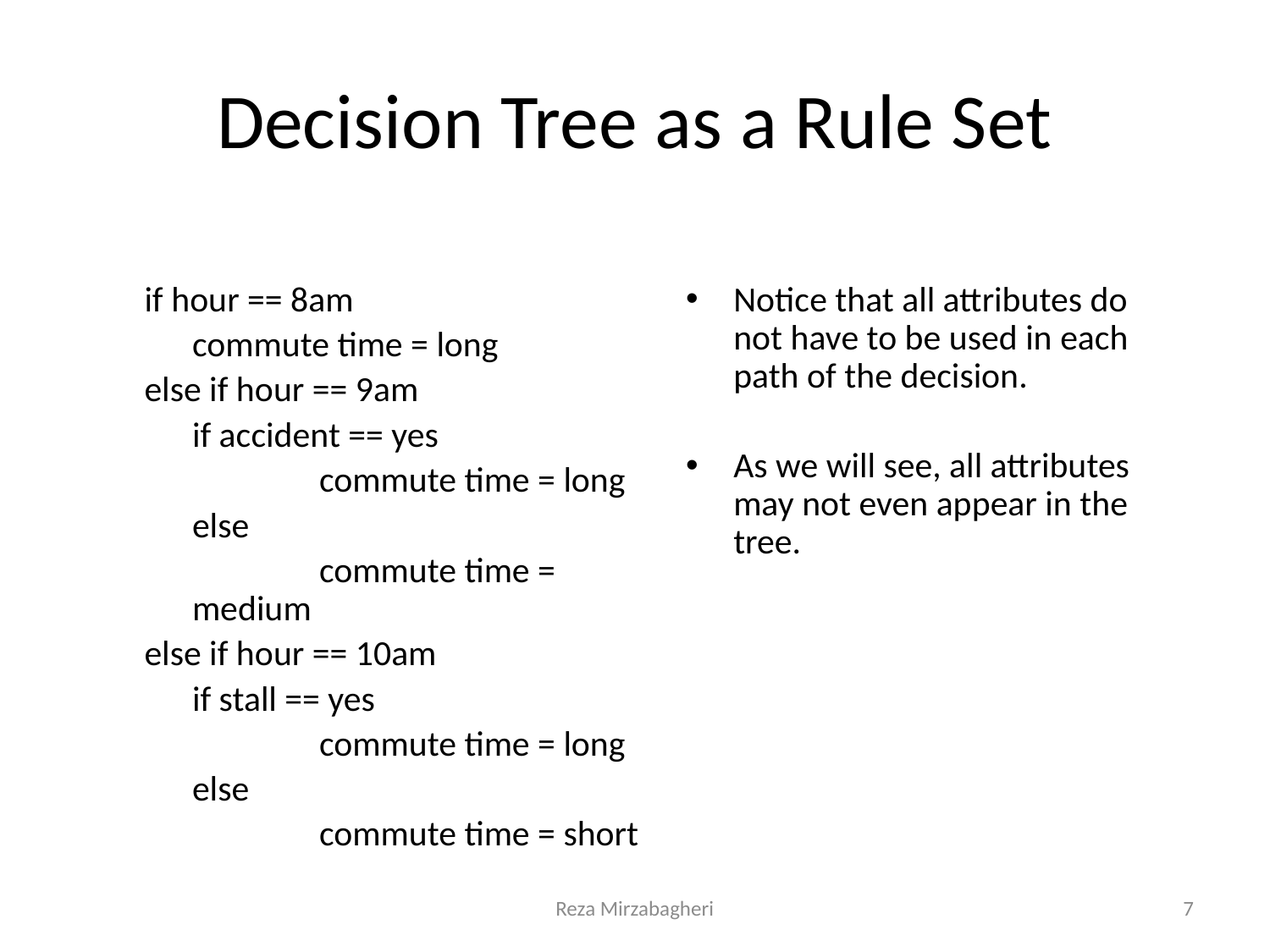

# Decision Tree as a Rule Set
if hour == 8am
	commute time = long
else if hour == 9am
	if accident == yes
		commute time = long
	else
		commute time = medium
else if hour == 10am
	if stall == yes
		commute time = long
	else
		commute time = short
Notice that all attributes do not have to be used in each path of the decision.

As we will see, all attributes may not even appear in the tree.
Reza Mirzabagheri
7